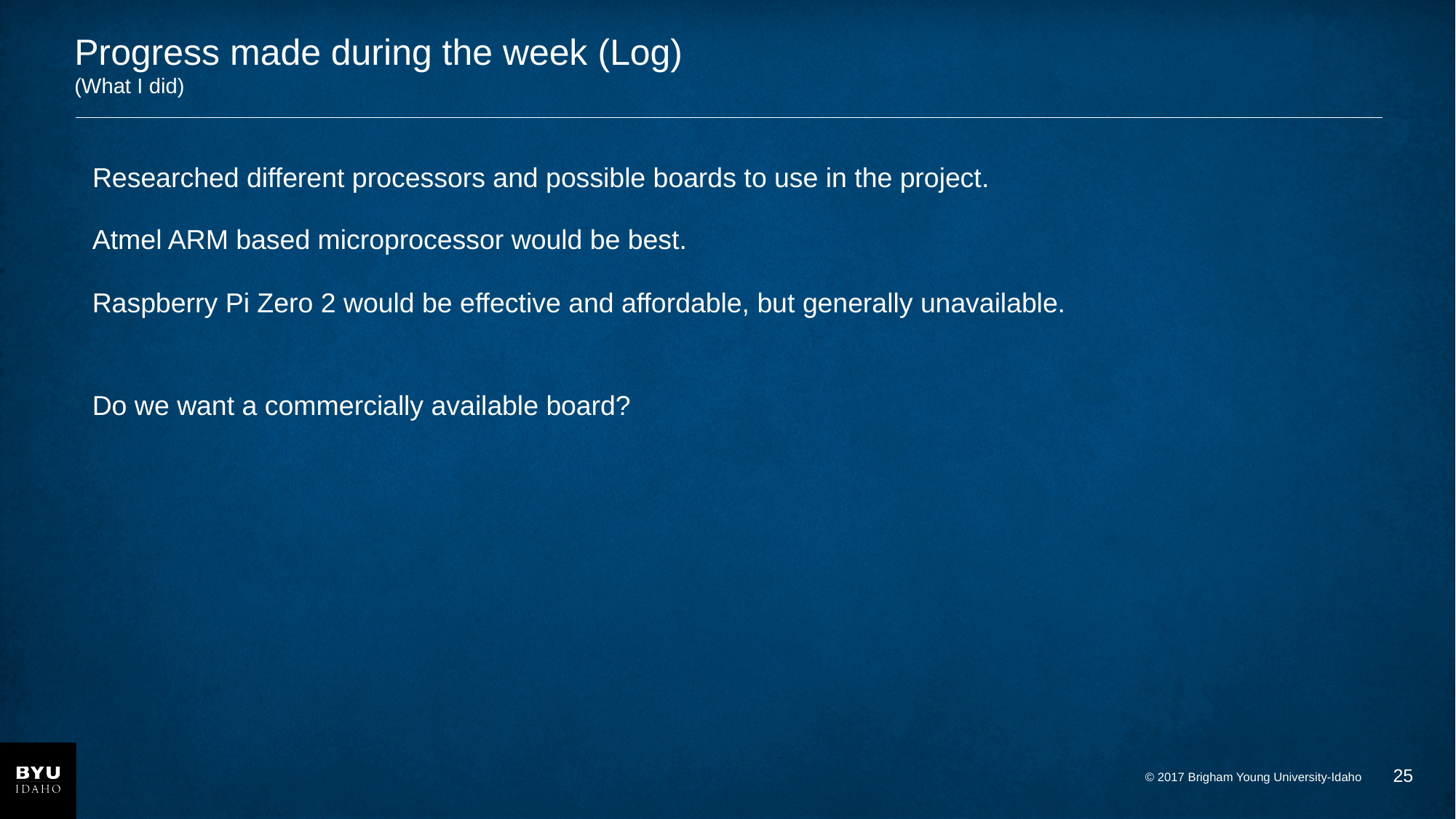

# Progress made during the week (Log) (What I did)

Researched different processors and possible boards to use in the project.
Atmel ARM based microprocessor would be best.
Raspberry Pi Zero 2 would be effective and affordable, but generally unavailable.
Do we want a commercially available board?